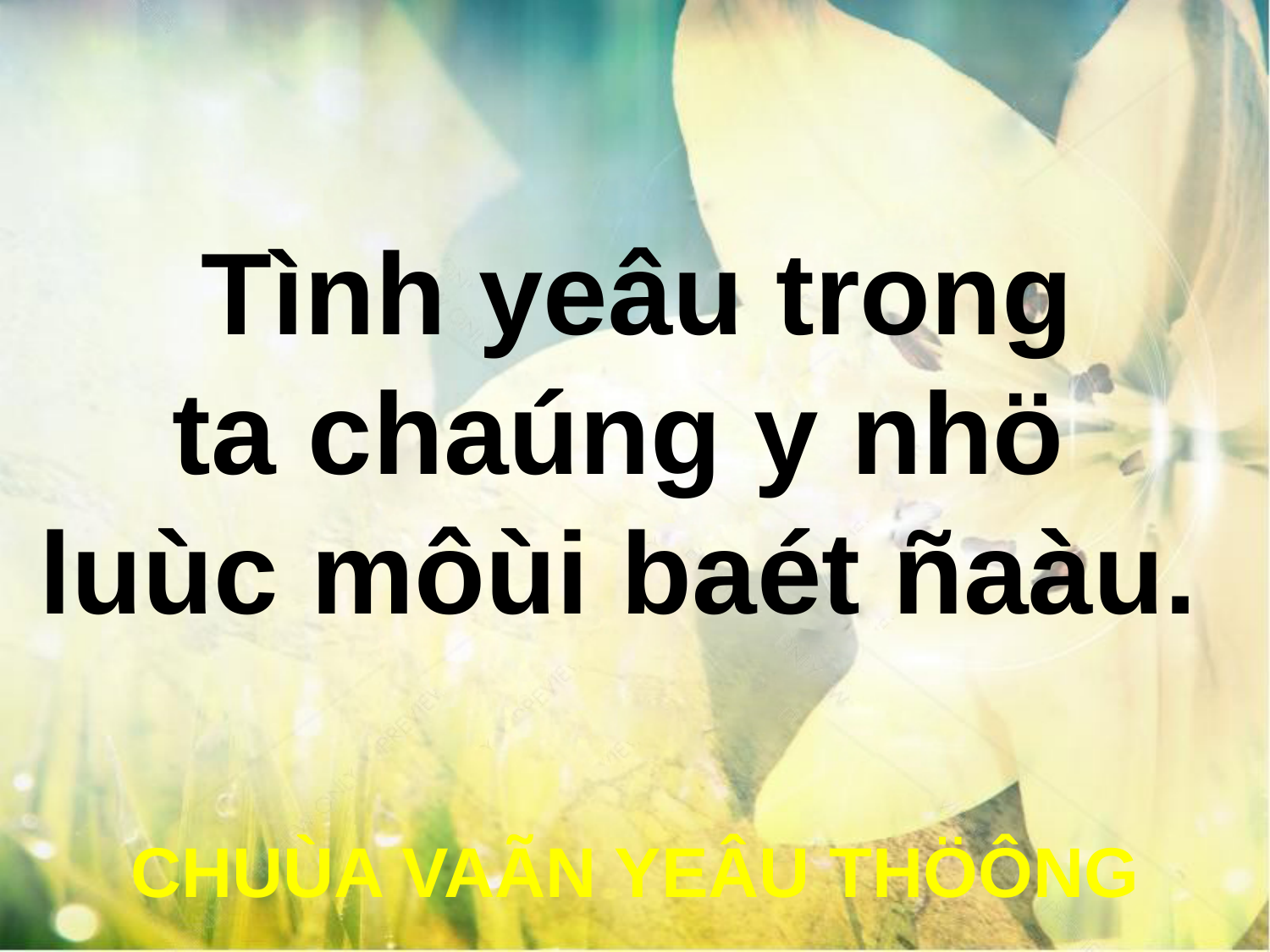

Tình yeâu trong
ta chaúng y nhö
luùc môùi baét ñaàu.
CHUÙA VAÃN YEÂU THÖÔNG